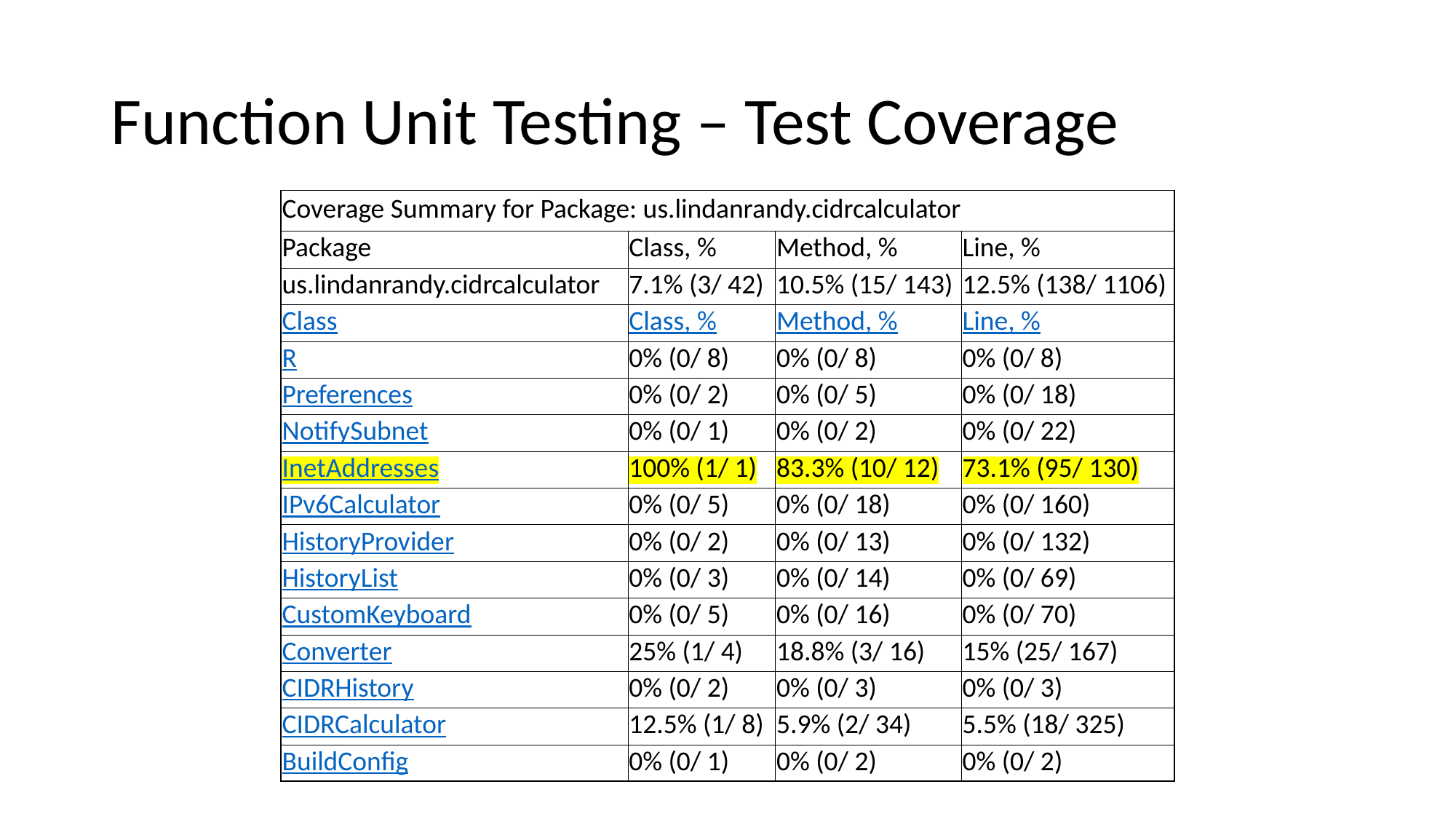

# Function Unit Testing – Test Coverage
| Coverage Summary for Package: us.lindanrandy.cidrcalculator |  |  |  |
| --- | --- | --- | --- |
| Package | Class, % | Method, % | Line, % |
| us.lindanrandy.cidrcalculator | 7.1% (3/ 42) | 10.5% (15/ 143) | 12.5% (138/ 1106) |
| Class | Class, % | Method, % | Line, % |
| R | 0% (0/ 8) | 0% (0/ 8) | 0% (0/ 8) |
| Preferences | 0% (0/ 2) | 0% (0/ 5) | 0% (0/ 18) |
| NotifySubnet | 0% (0/ 1) | 0% (0/ 2) | 0% (0/ 22) |
| InetAddresses | 100% (1/ 1) | 83.3% (10/ 12) | 73.1% (95/ 130) |
| IPv6Calculator | 0% (0/ 5) | 0% (0/ 18) | 0% (0/ 160) |
| HistoryProvider | 0% (0/ 2) | 0% (0/ 13) | 0% (0/ 132) |
| HistoryList | 0% (0/ 3) | 0% (0/ 14) | 0% (0/ 69) |
| CustomKeyboard | 0% (0/ 5) | 0% (0/ 16) | 0% (0/ 70) |
| Converter | 25% (1/ 4) | 18.8% (3/ 16) | 15% (25/ 167) |
| CIDRHistory | 0% (0/ 2) | 0% (0/ 3) | 0% (0/ 3) |
| CIDRCalculator | 12.5% (1/ 8) | 5.9% (2/ 34) | 5.5% (18/ 325) |
| BuildConfig | 0% (0/ 1) | 0% (0/ 2) | 0% (0/ 2) |